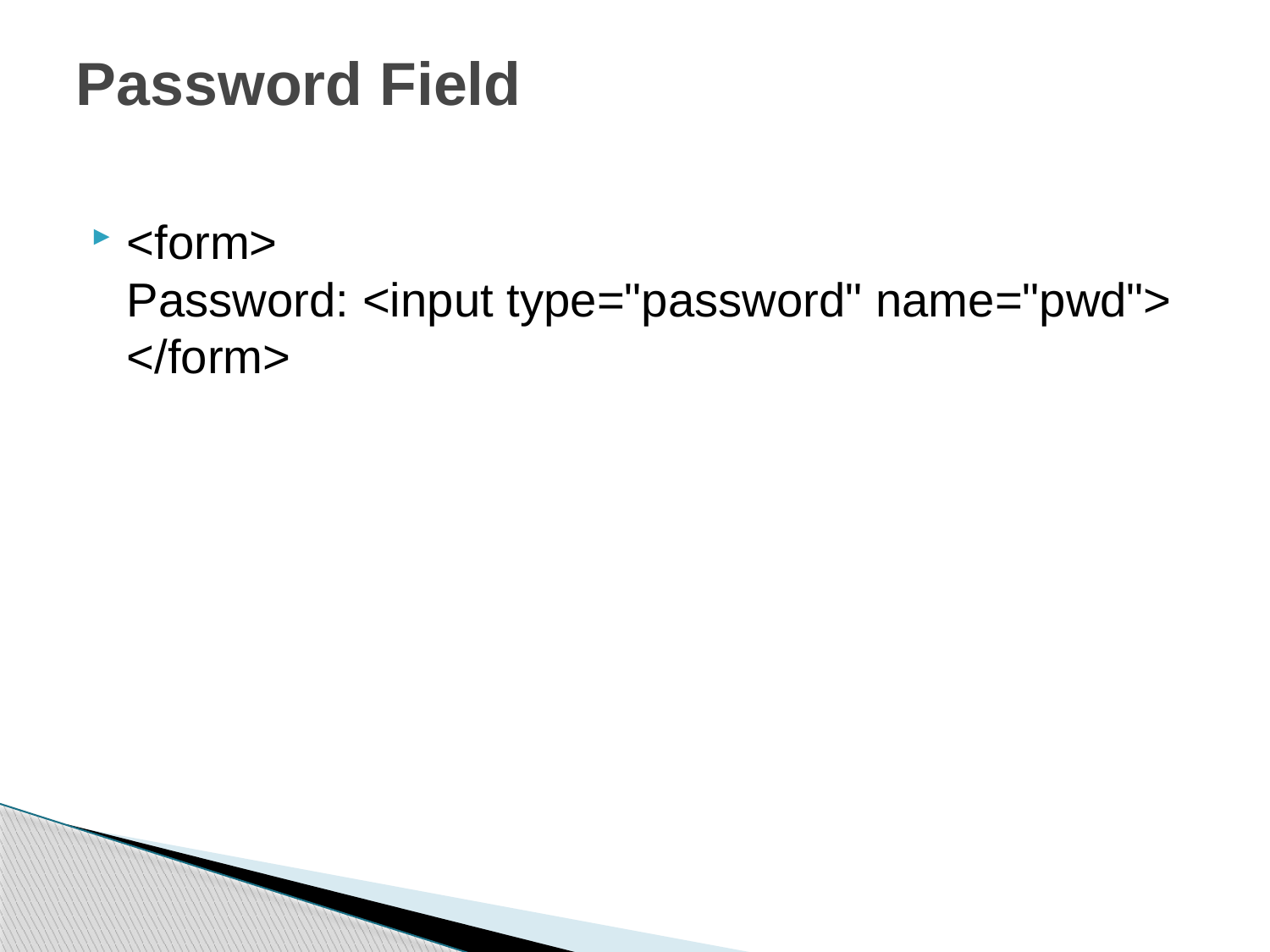

# Password Field
<form>
Password: <input type="password" name="pwd">
</form>